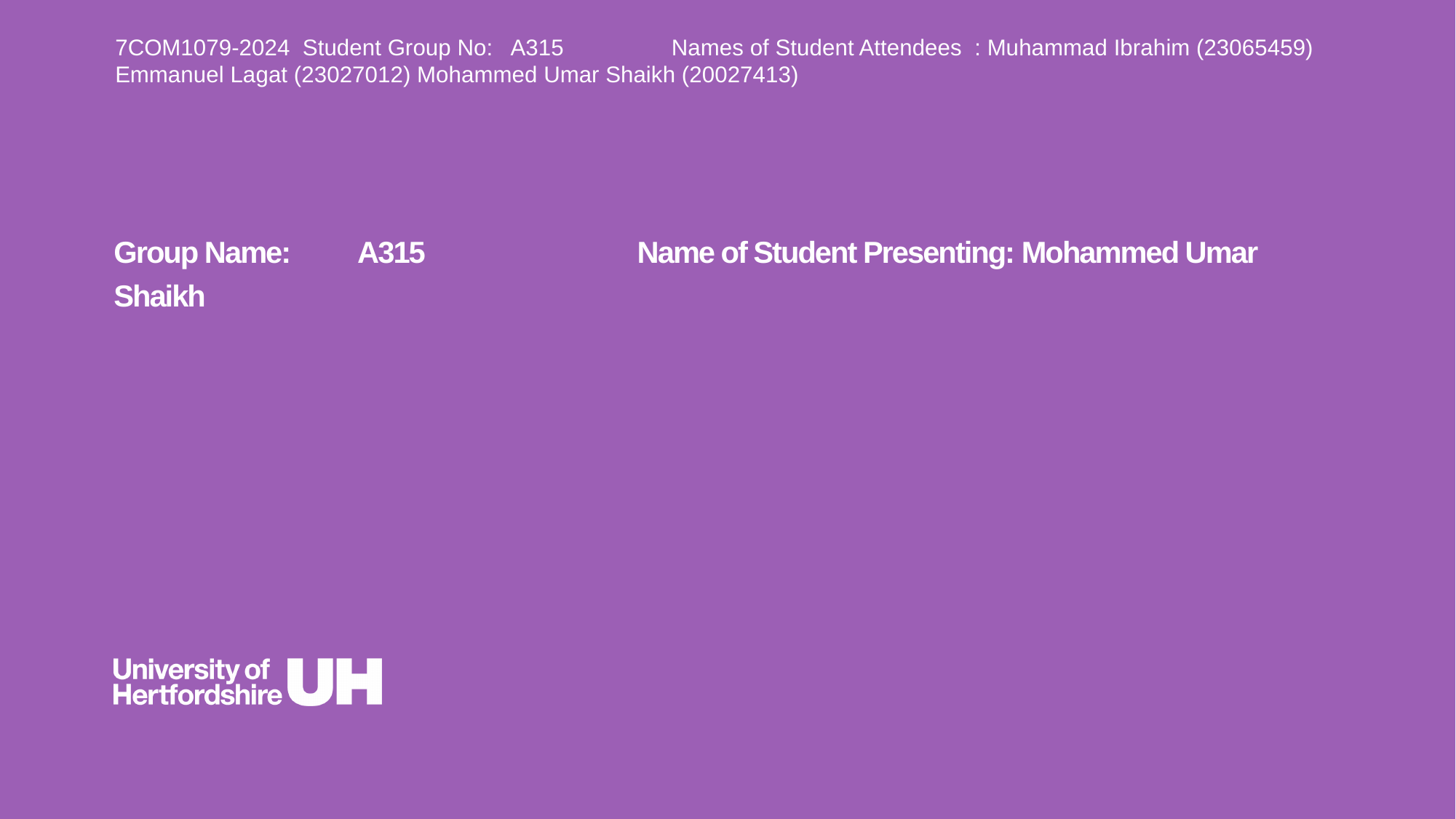

7COM1079-2024  Student Group No:   A315                 Names of Student Attendees  : Muhammad Ibrahim (23065459)    Emmanuel Lagat (23027012) Mohammed Umar Shaikh (20027413)

Group Name:          A315                               Name of Student Presenting: Mohammed Umar Shaikh
# Research Question – Presentation for Feedback Date: